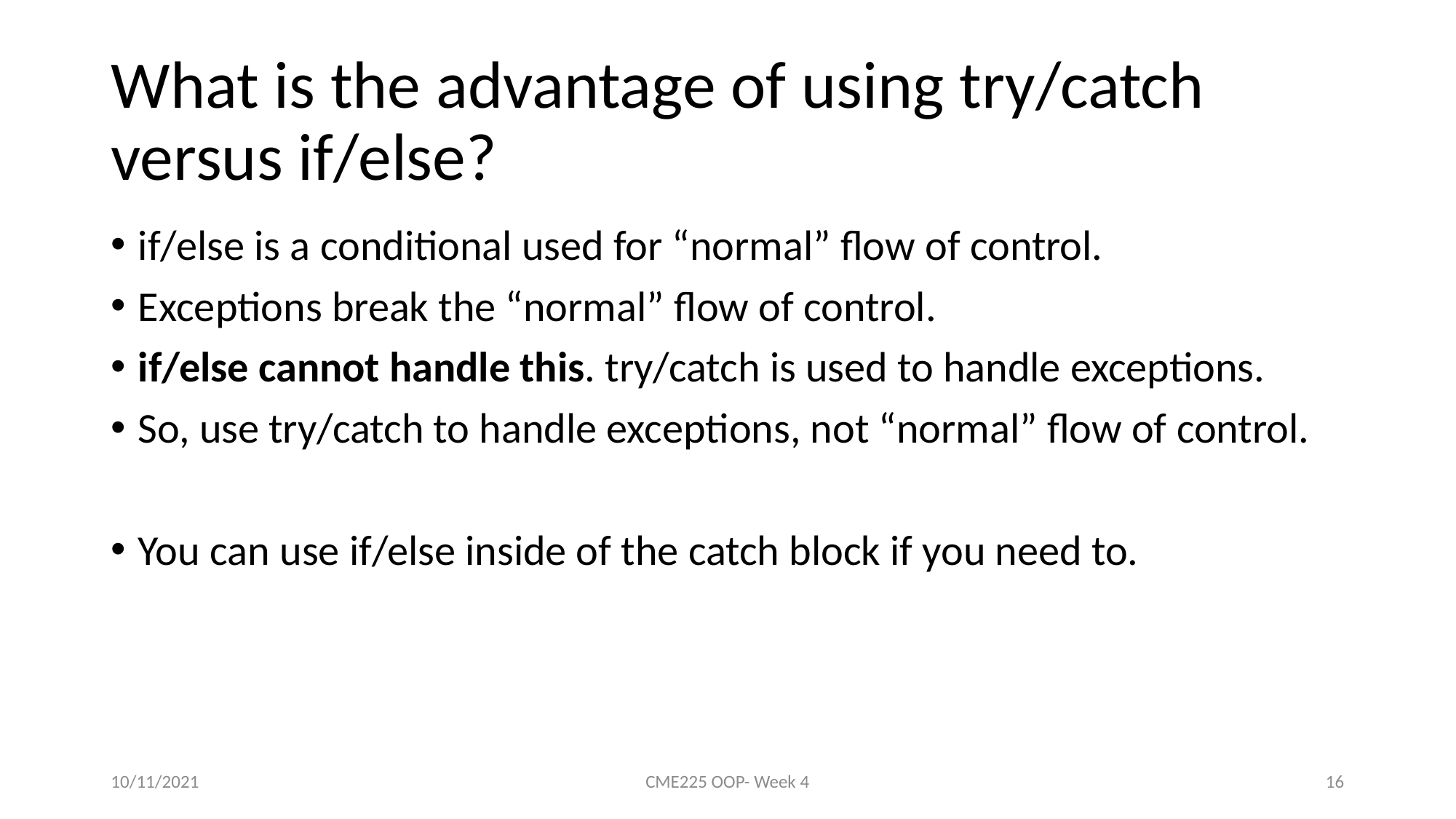

# What is the advantage of using try/catch versus if/else?
if/else is a conditional used for “normal” flow of control.
Exceptions break the “normal” flow of control.
if/else cannot handle this. try/catch is used to handle exceptions.
So, use try/catch to handle exceptions, not “normal” flow of control.

You can use if/else inside of the catch block if you need to.
10/11/2021
CME225 OOP- Week 4
16